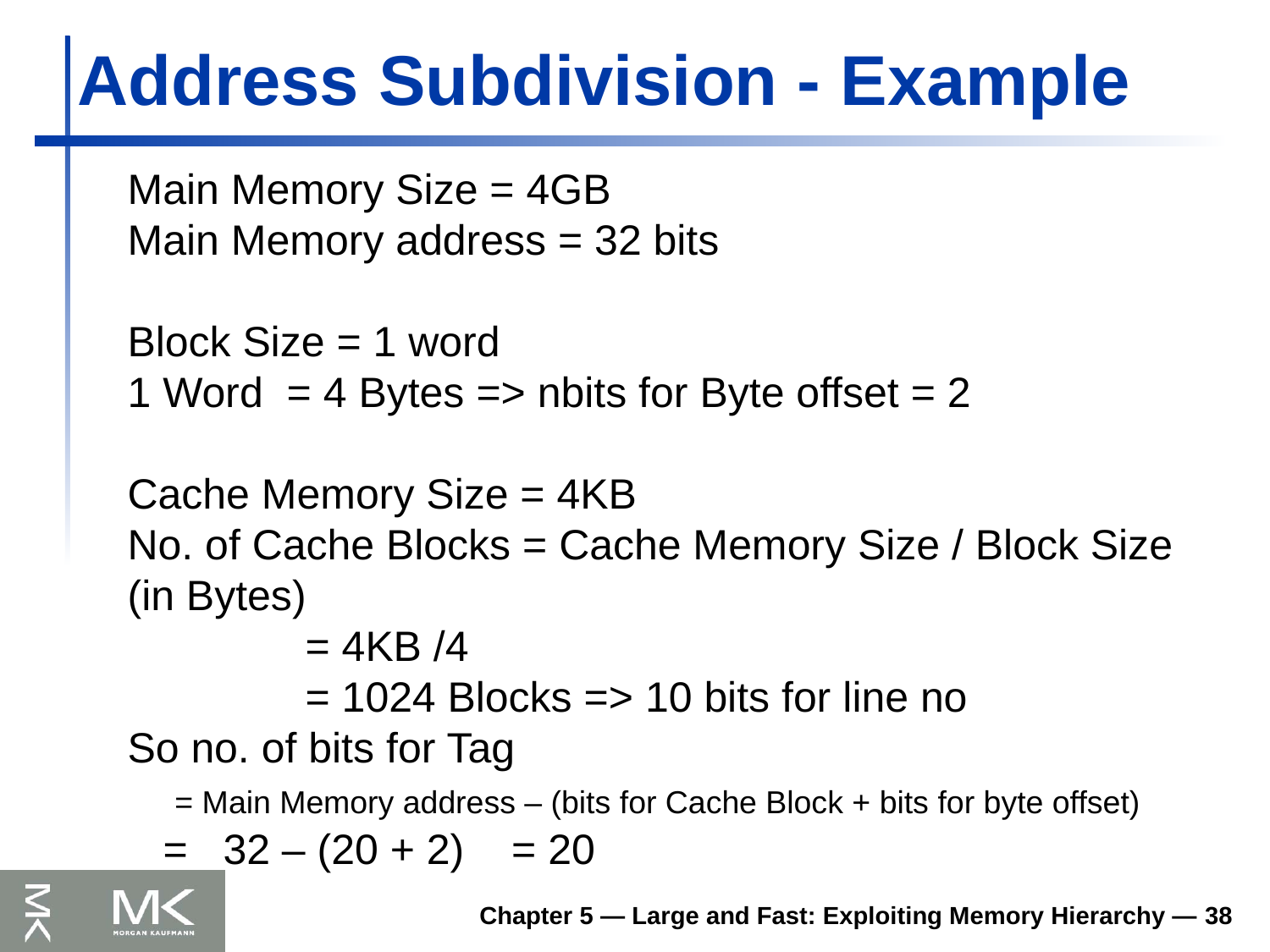

# Address Subdivision - Example
Main Memory Size = 4GB
Main Memory address = 32 bits

Block Size = 1 word
1 Word  = 4 Bytes => nbits for Byte offset = 2

Cache Memory Size = 4KB
No. of Cache Blocks = Cache Memory Size / Block Size (in Bytes)
               = 4KB /4
               = 1024 Blocks => 10 bits for line no
So no. of bits for Tag
    = Main Memory address – (bits for Cache Block + bits for byte offset)
   =   32 – (20 + 2)    = 20
Chapter 5 — Large and Fast: Exploiting Memory Hierarchy — 38